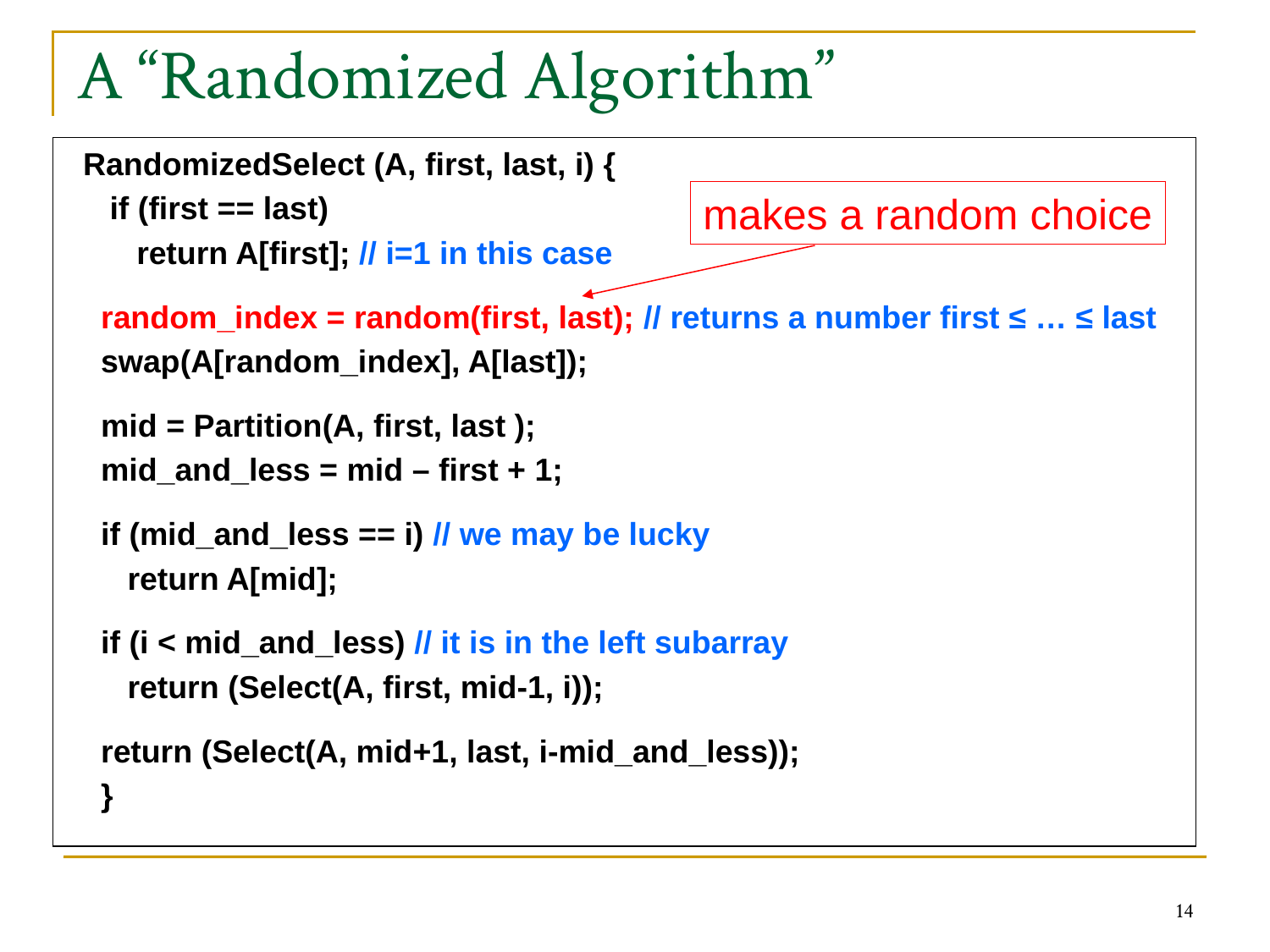

# A “Randomized Algorithm”
  RandomizedSelect (A, first, last, i) {
     if (first == last)
        return A[first]; // i=1 in this case

    random_index = random(first, last); // returns a number first ≤ … ≤ last
    swap(A[random_index], A[last]);

    mid = Partition(A, first, last );
    mid_and_less = mid – first + 1;

    if (mid_and_less == i) // we may be lucky
       return A[mid];

    if (i < mid_and_less) // it is in the left subarray
       return (Select(A, first, mid-1, i));

    return (Select(A, mid+1, last, i-mid_and_less));
    }
makes a random choice
14